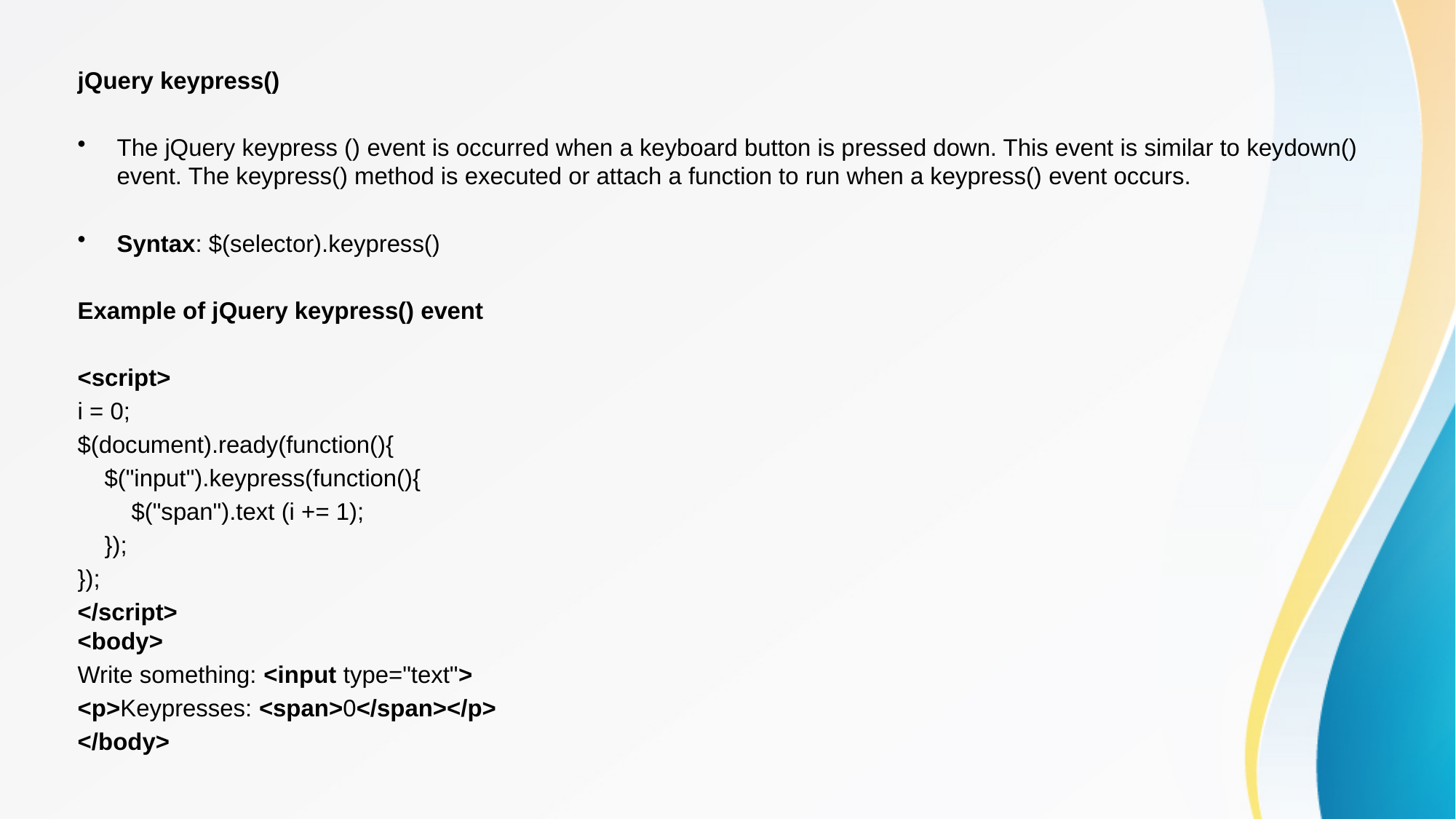

jQuery keypress()

The jQuery keypress () event is occurred when a keyboard button is pressed down. This event is similar to keydown() event. The keypress() method is executed or attach a function to run when a keypress() event occurs.

Syntax: $(selector).keypress()

Example of jQuery keypress() event

<script>
i = 0;
$(document).ready(function(){
    $("input").keypress(function(){
        $("span").text (i += 1);
    });
});
</script>  
<body>
Write something: <input type="text">
<p>Keypresses: <span>0</span></p>
</body>